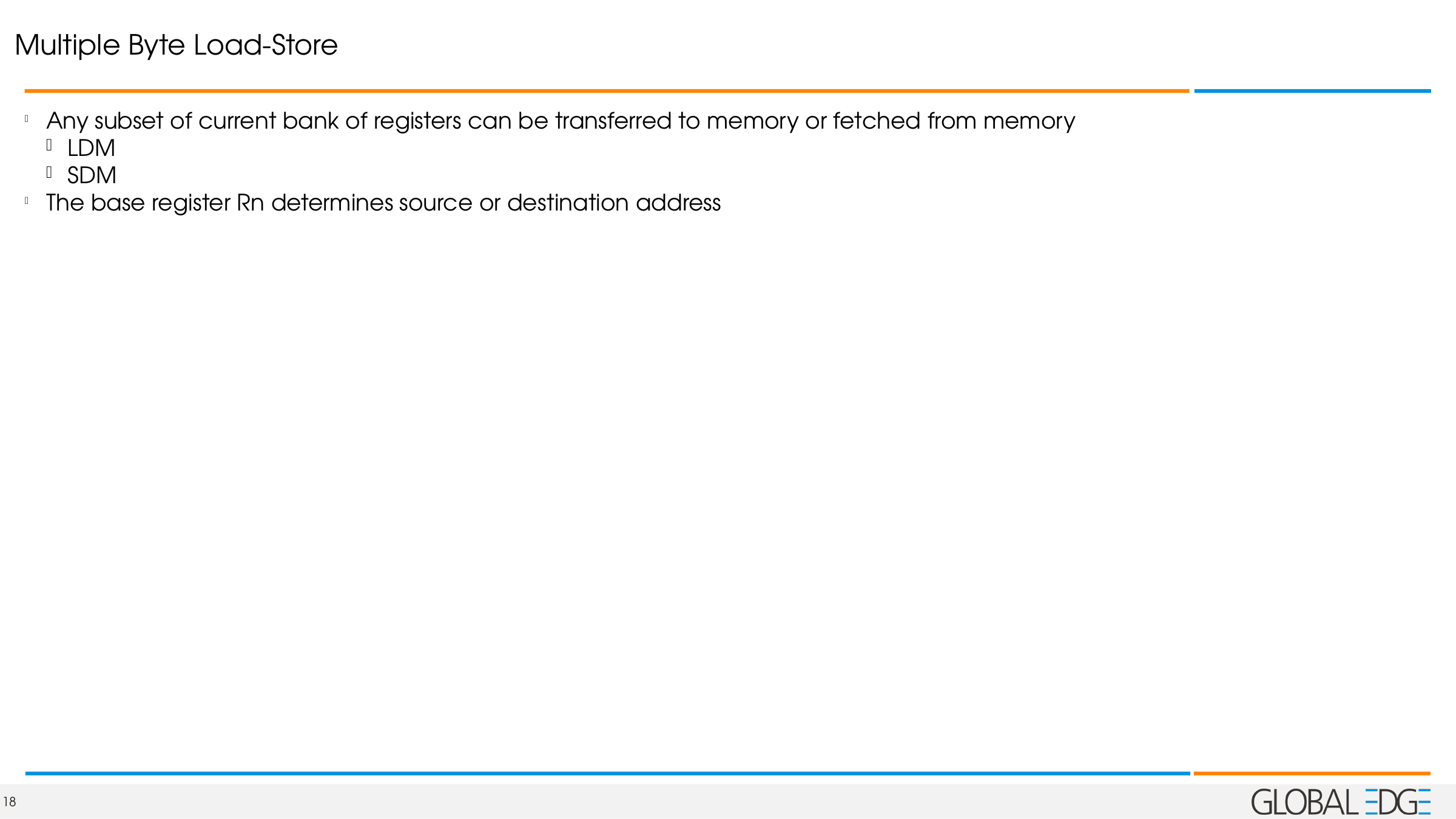

Multiple Byte Load-Store
Any subset of current bank of registers can be transferred to memory or fetched from memory
LDM
SDM
The base register Rn determines source or destination address